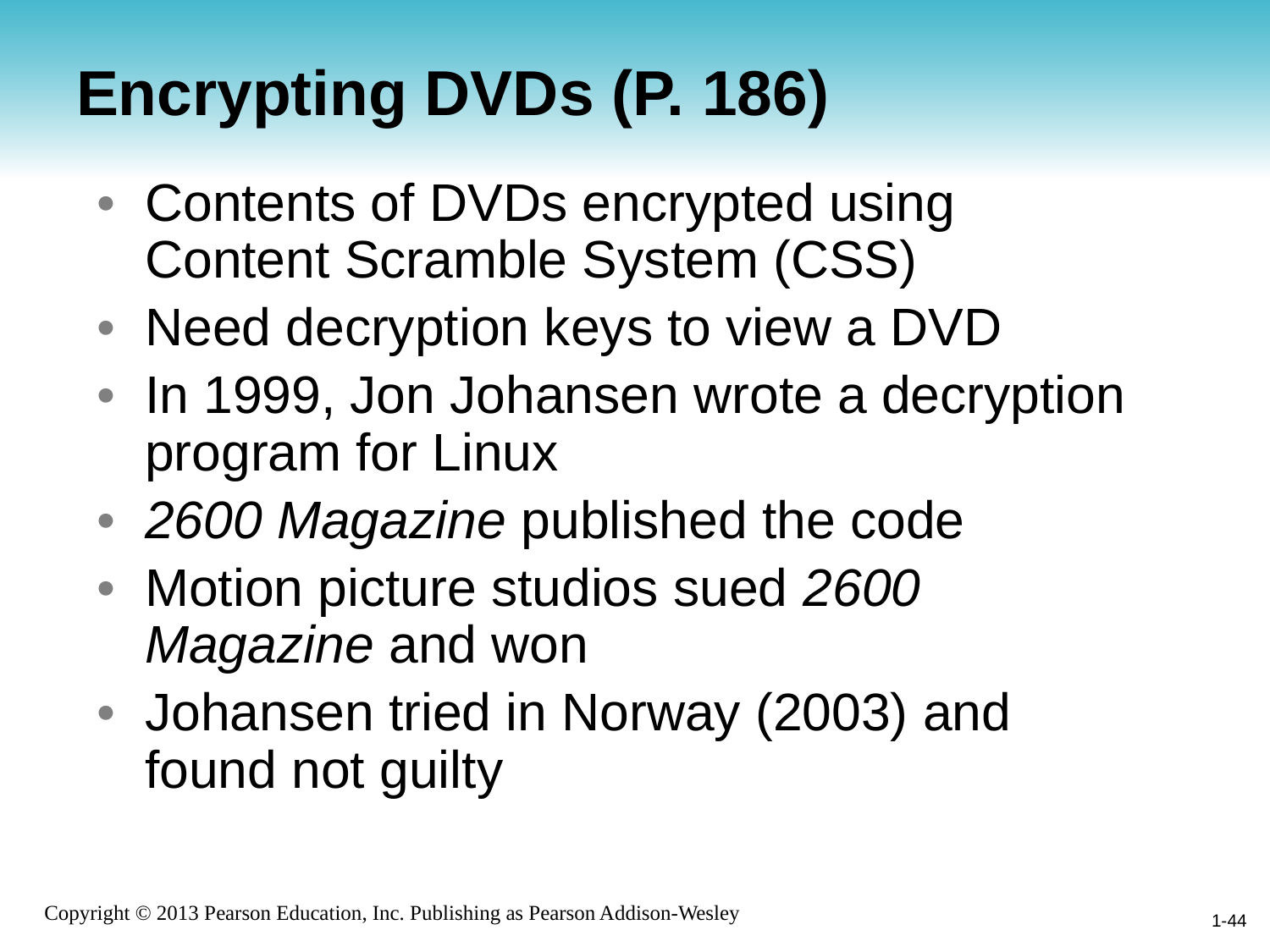

# Encrypting DVDs (P. 186)
Contents of DVDs encrypted using Content Scramble System (CSS)
Need decryption keys to view a DVD
In 1999, Jon Johansen wrote a decryption program for Linux
2600 Magazine published the code
Motion picture studios sued 2600 Magazine and won
Johansen tried in Norway (2003) and found not guilty
1-44